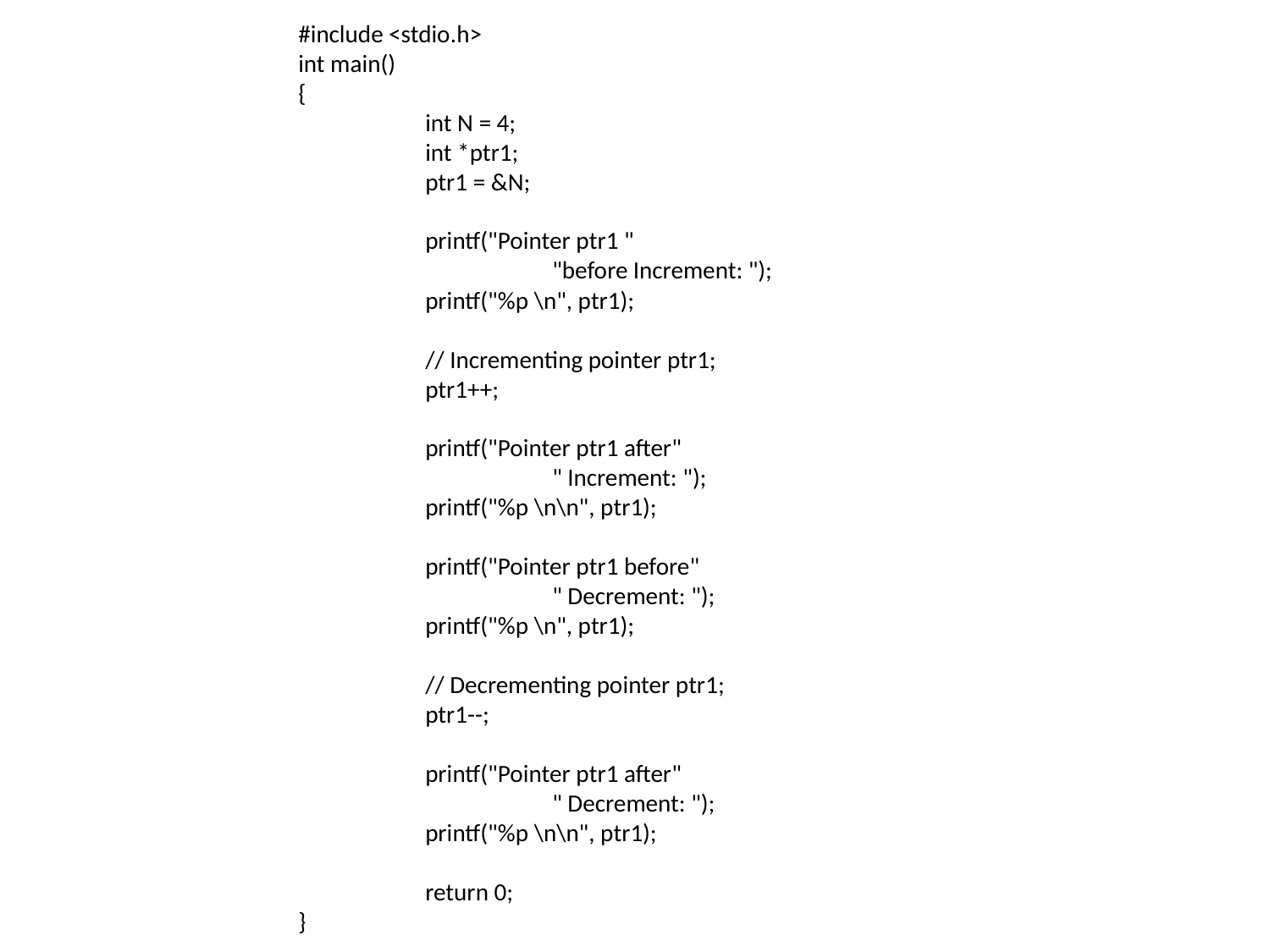

#include <stdio.h>
int main()
{
	int N = 4;
	int *ptr1;
	ptr1 = &N;

	printf("Pointer ptr1 "
		"before Increment: ");
	printf("%p \n", ptr1);

	// Incrementing pointer ptr1;
	ptr1++;

	printf("Pointer ptr1 after"
		" Increment: ");
	printf("%p \n\n", ptr1);

	printf("Pointer ptr1 before"
		" Decrement: ");
	printf("%p \n", ptr1);

	// Decrementing pointer ptr1;
	ptr1--;

	printf("Pointer ptr1 after"
		" Decrement: ");
	printf("%p \n\n", ptr1);

	return 0;
}